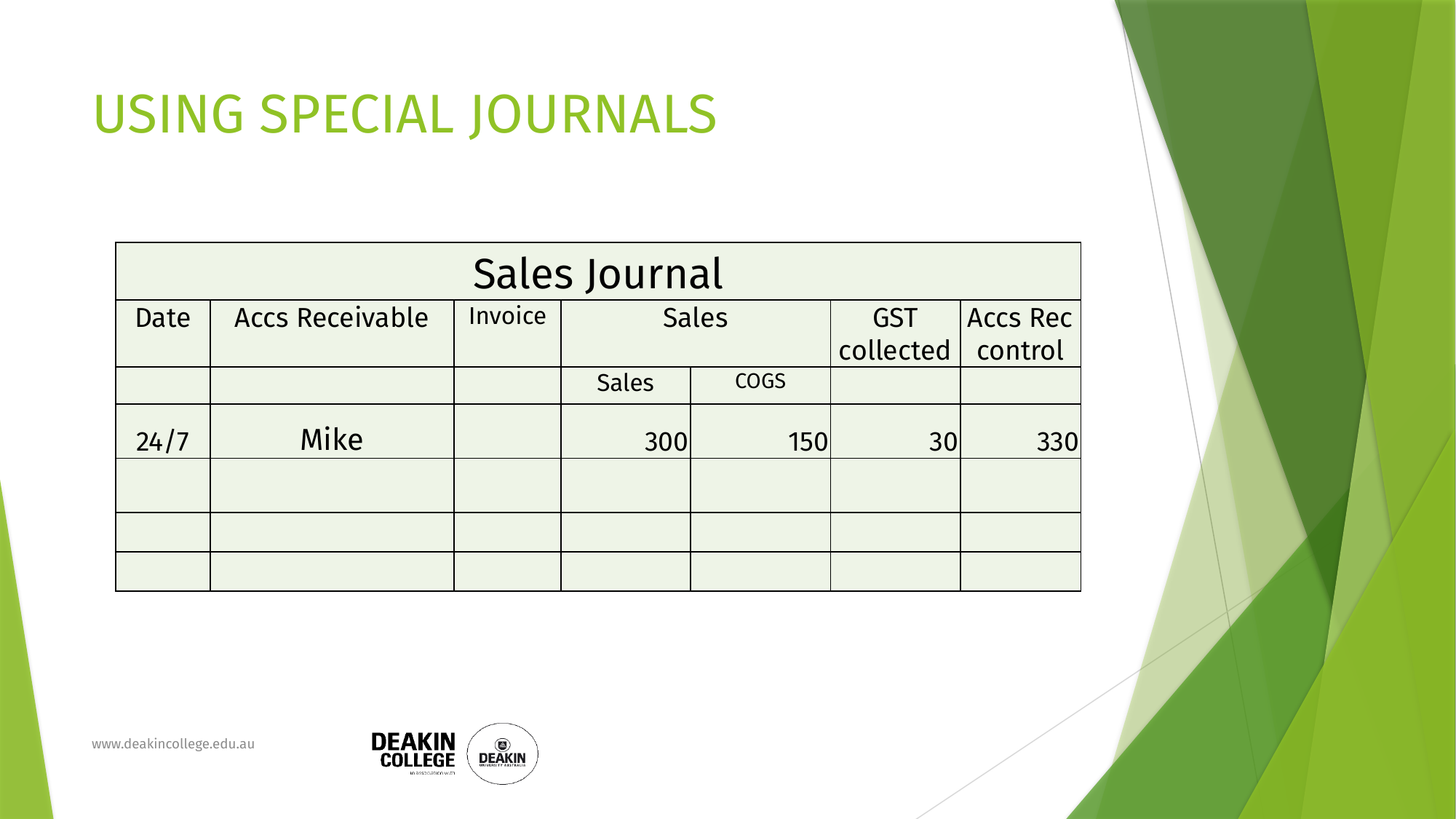

# USING SPECIAL JOURNALS
| Sales Journal |  |  |  |  |  |  |
| --- | --- | --- | --- | --- | --- | --- |
| Date | Accs Receivable | Invoice | Sales |  | GST collected | Accs Rec control |
|  |  |  | Sales | COGS |  |  |
| 24/7 | Mike |  | 300 | 150 | 30 | 330 |
|  |  |  |  |  |  |  |
|  |  |  |  |  |  |  |
|  |  |  |  |  |  |  |
www.deakincollege.edu.au